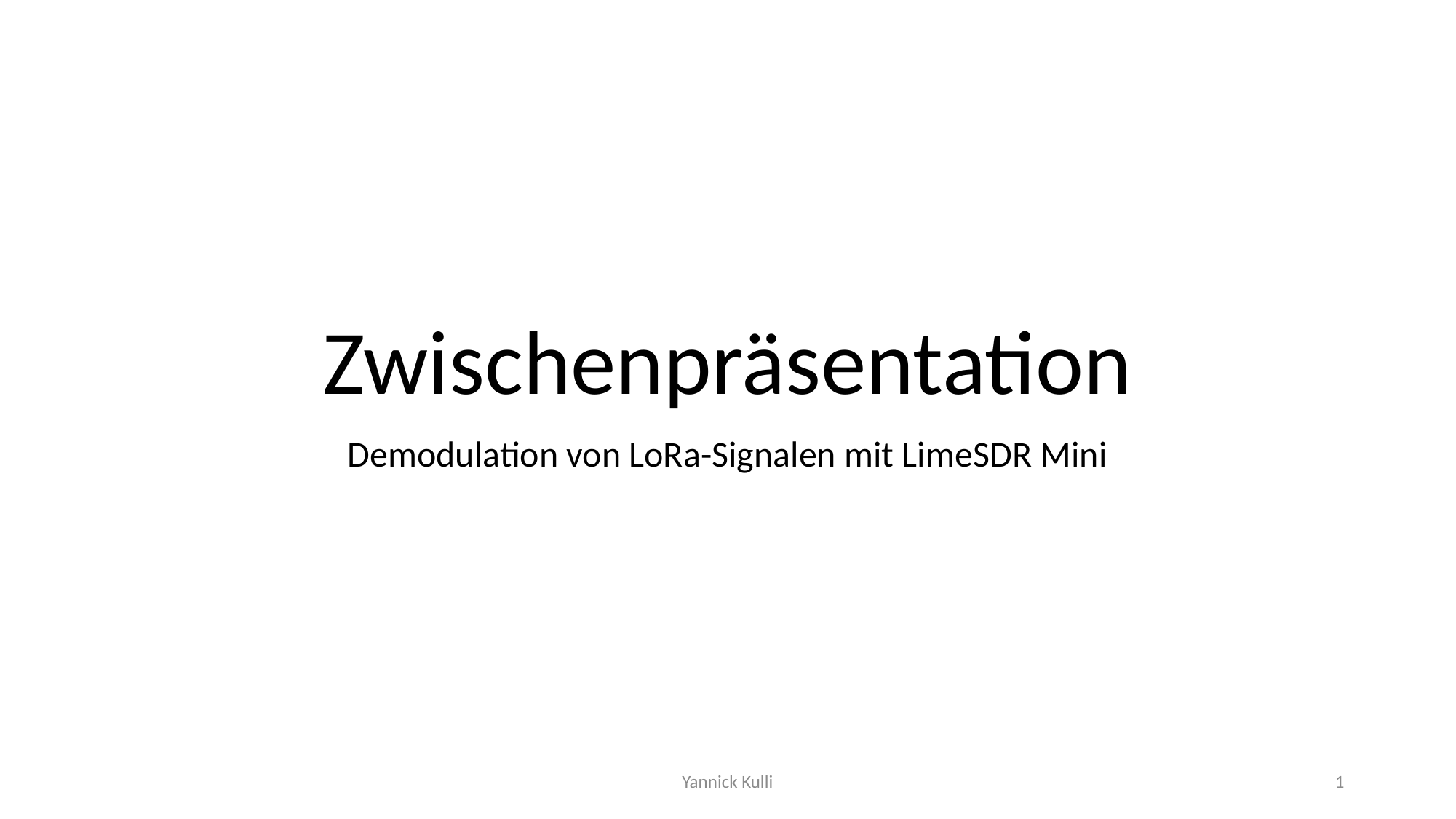

# Zwischenpräsentation
Demodulation von LoRa-Signalen mit LimeSDR Mini
Yannick Kulli
1